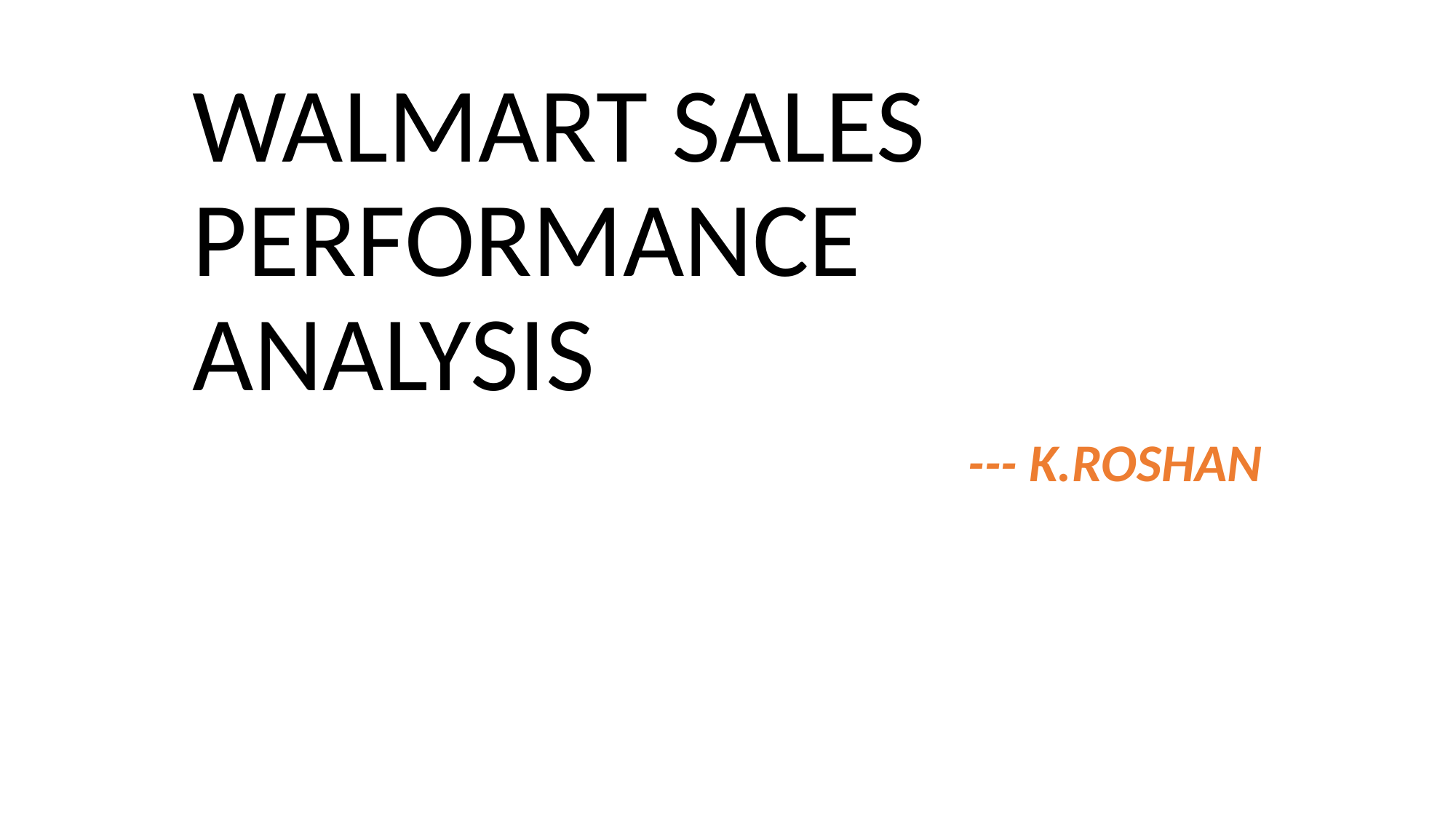

# WALMART SALES PERFORMANCE ANALYSIS
 --- K.ROSHAN